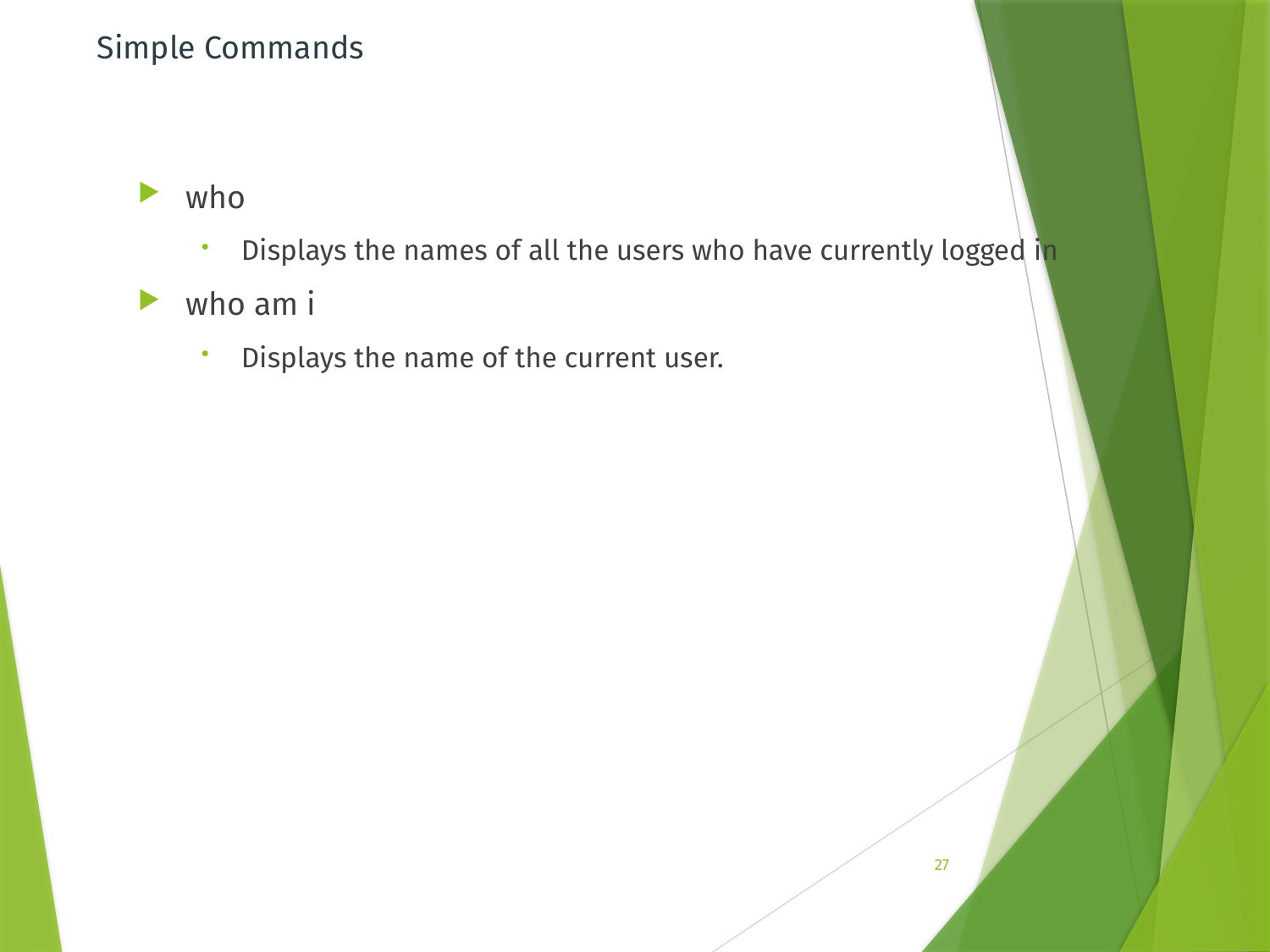

Simple Commands
who
Displays the names of all the users who have currently logged in
who am i
Displays the name of the current user.

27